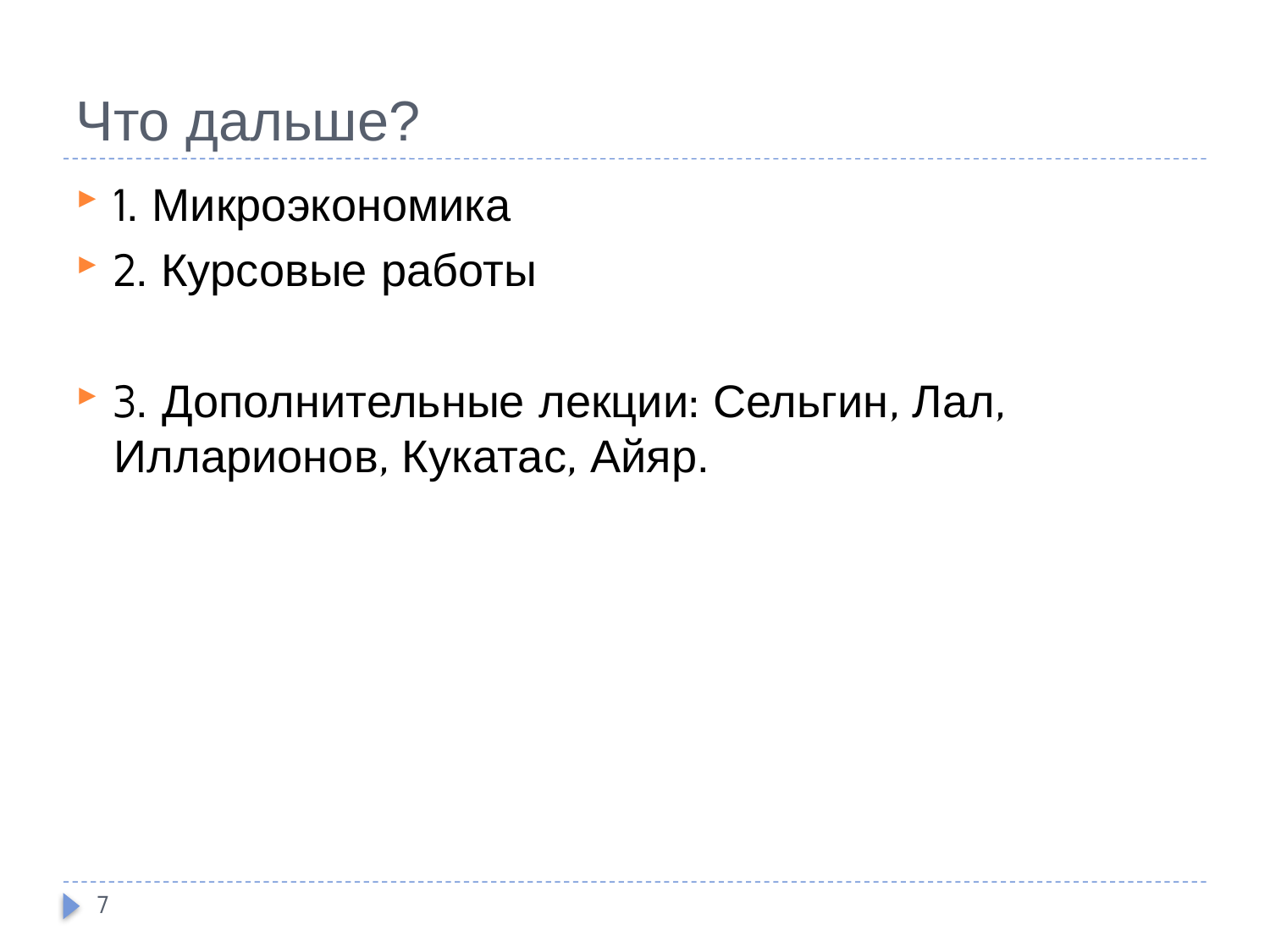

# Что дальше?
1. Микроэкономика
2. Курсовые работы

3. Дополнительные лекции: Сельгин, Лал, Илларионов, Кукатас, Айяр.

7